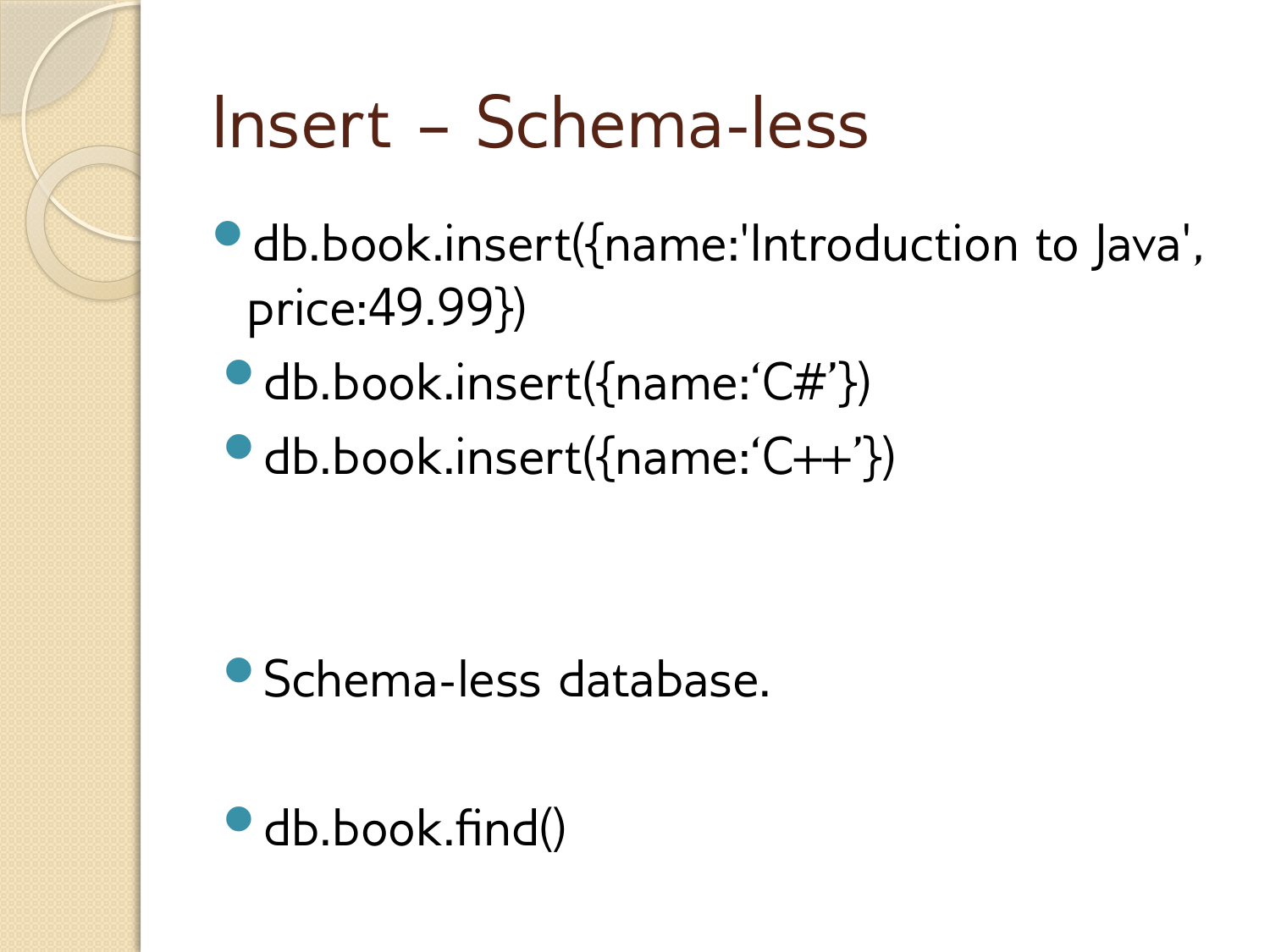

# Insert – Schema-less
db.book.insert({name:'Introduction to Java', price:49.99})
db.book.insert({name:‘C#’})
db.book.insert({name:‘C++’})

Schema-less database.

db.book.find()